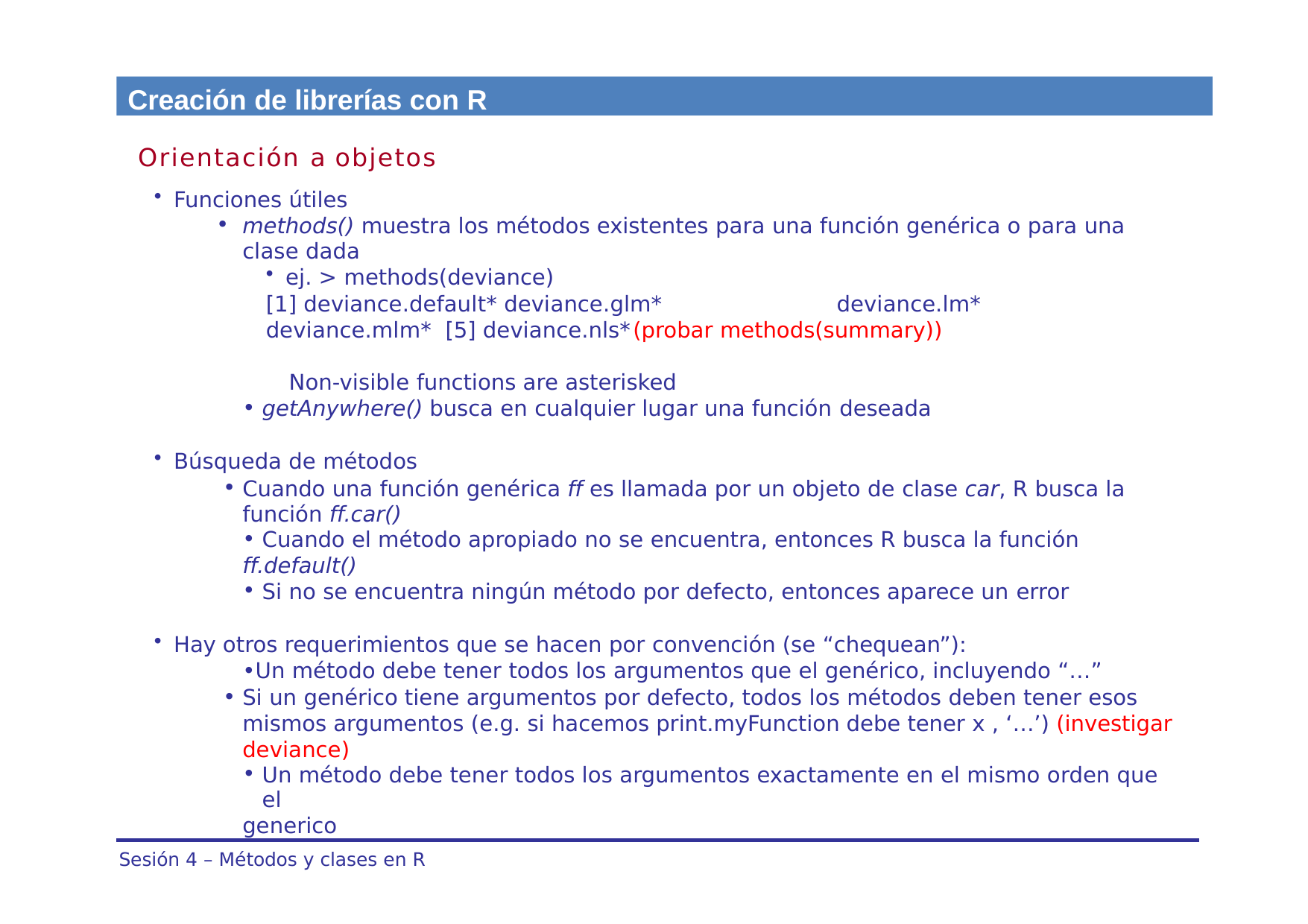

Creación de librerías con R
Orientación a objetos
Funciones útiles
methods() muestra los métodos existentes para una función genérica o para una  clase dada
ej. > methods(deviance)
[1] deviance.default* deviance.glm*	deviance.lm*	deviance.mlm*  [5] deviance.nls*	(probar methods(summary))

Non-visible functions are asterisked
getAnywhere() busca en cualquier lugar una función deseada

Búsqueda de métodos
Cuando una función genérica ff es llamada por un objeto de clase car, R busca la  función ff.car()
Cuando el método apropiado no se encuentra, entonces R busca la función
ff.default()
Si no se encuentra ningún método por defecto, entonces aparece un error

Hay otros requerimientos que se hacen por convención (se “chequean”):
•Un método debe tener todos los argumentos que el genérico, incluyendo “…”
Si un genérico tiene argumentos por defecto, todos los métodos deben tener esos  mismos argumentos (e.g. si hacemos print.myFunction debe tener x , ‘…’) (investigar  deviance)
Un método debe tener todos los argumentos exactamente en el mismo orden que el
generico

Sesión 4 – Métodos y clases en R